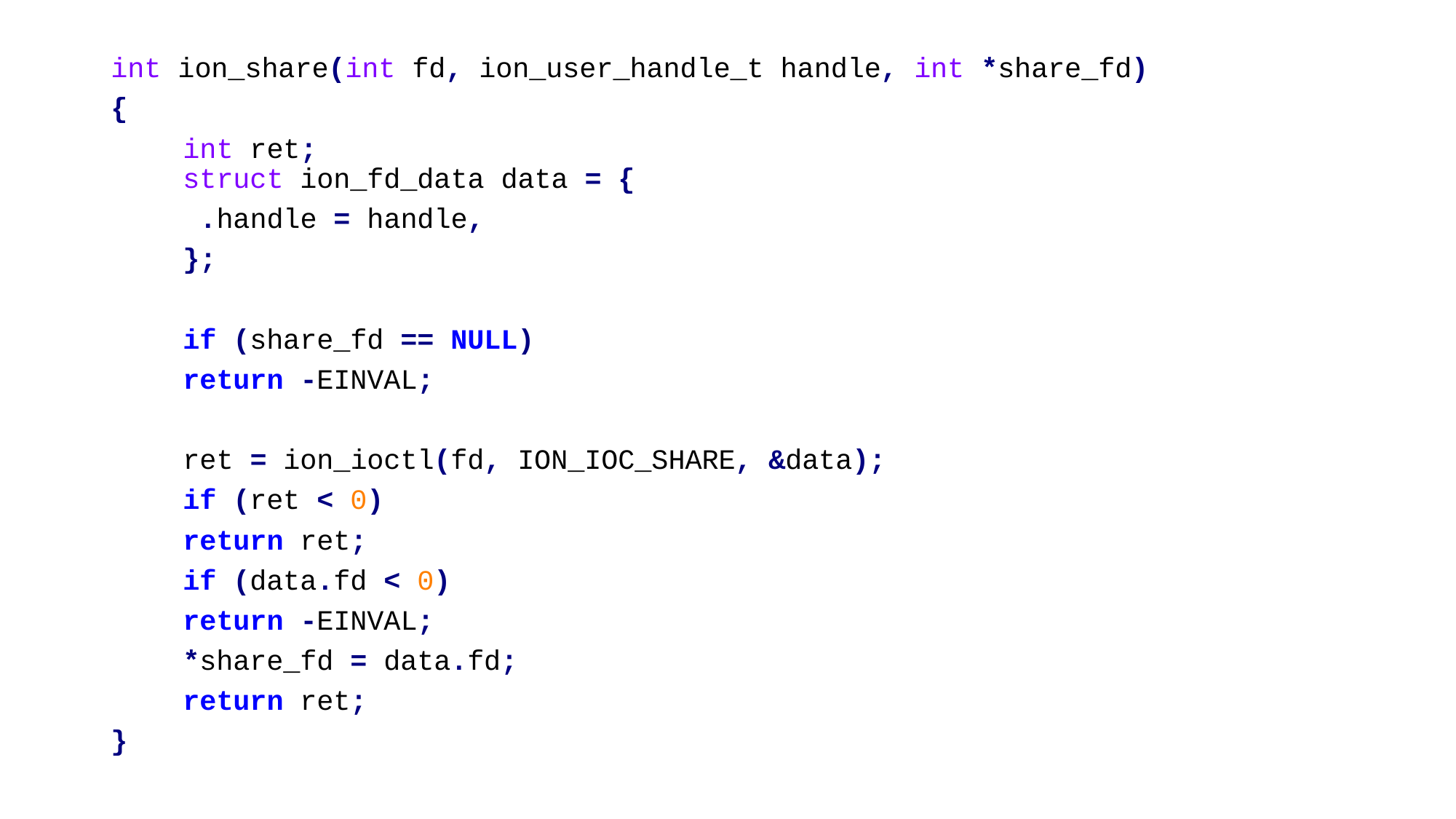

int ion_share(int fd, ion_user_handle_t handle, int *share_fd)
{
	int ret;
	struct ion_fd_data data = {
		 .handle = handle,
	};

	if (share_fd == NULL)
		return -EINVAL;

	ret = ion_ioctl(fd, ION_IOC_SHARE, &data);
	if (ret < 0)
		return ret;
	if (data.fd < 0)
		return -EINVAL;
	*share_fd = data.fd;
	return ret;
}